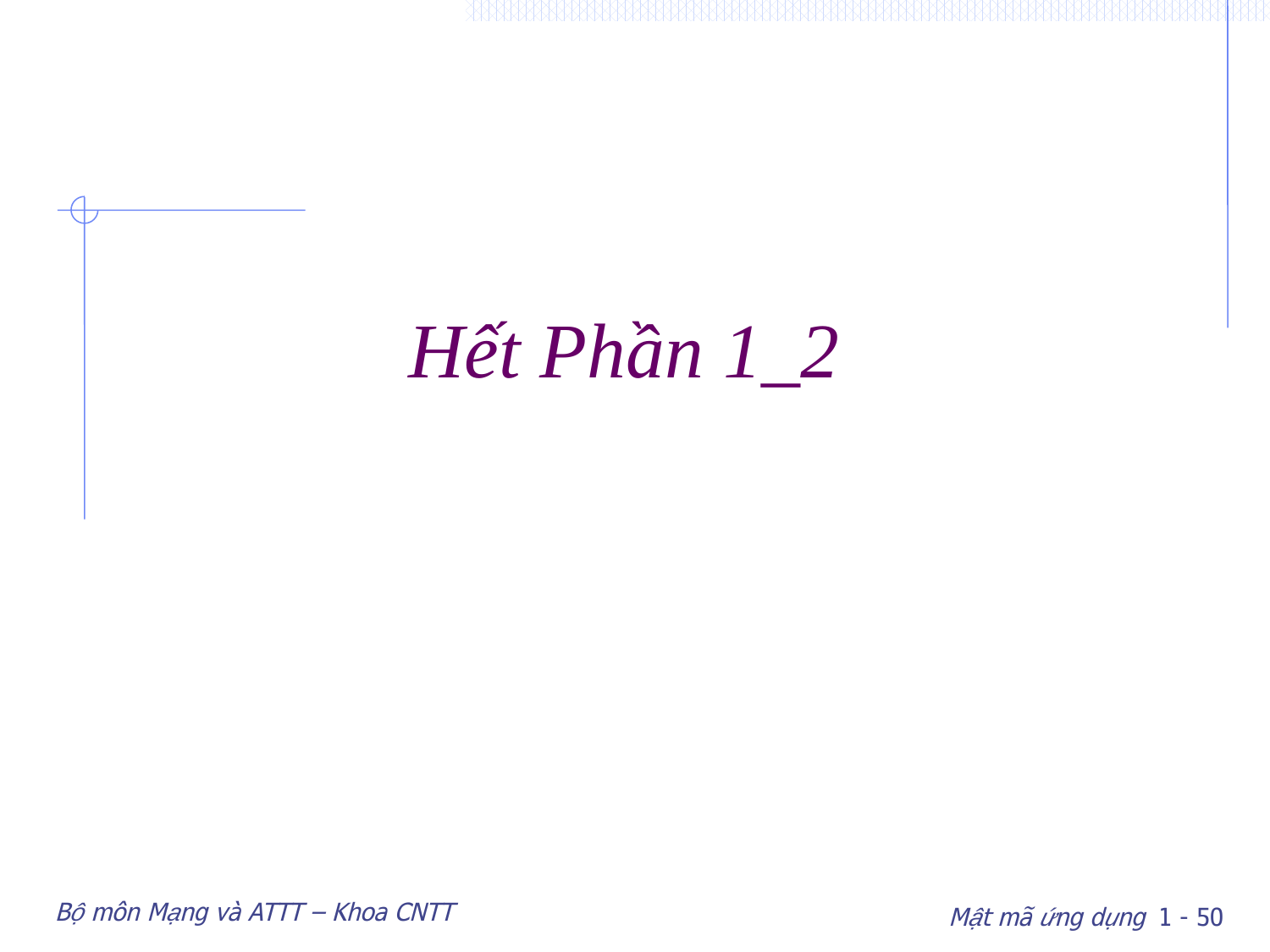

# Hết Phần 1_2
Bộ môn Mạng và ATTT – Khoa CNTT